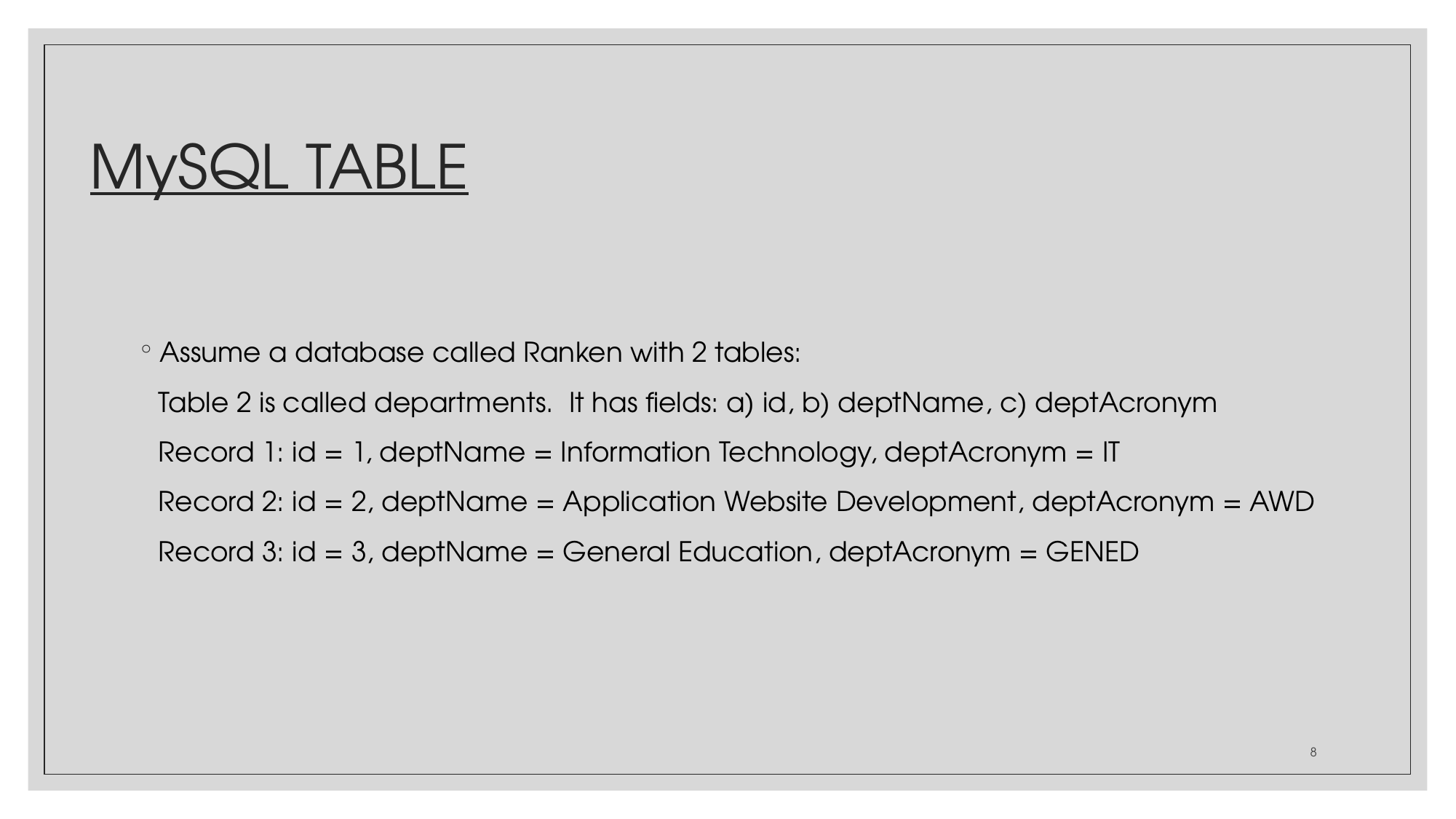

# MySQL TABLE
Assume a database called Ranken with 2 tables:
Table 2 is called departments.  It has fields: a) id, b) deptName, c) deptAcronym
Record 1: id = 1, deptName = Information Technology, deptAcronym = IT
Record 2: id = 2, deptName = Application Website Development, deptAcronym = AWD
Record 3: id = 3, deptName = General Education, deptAcronym = GENED

8